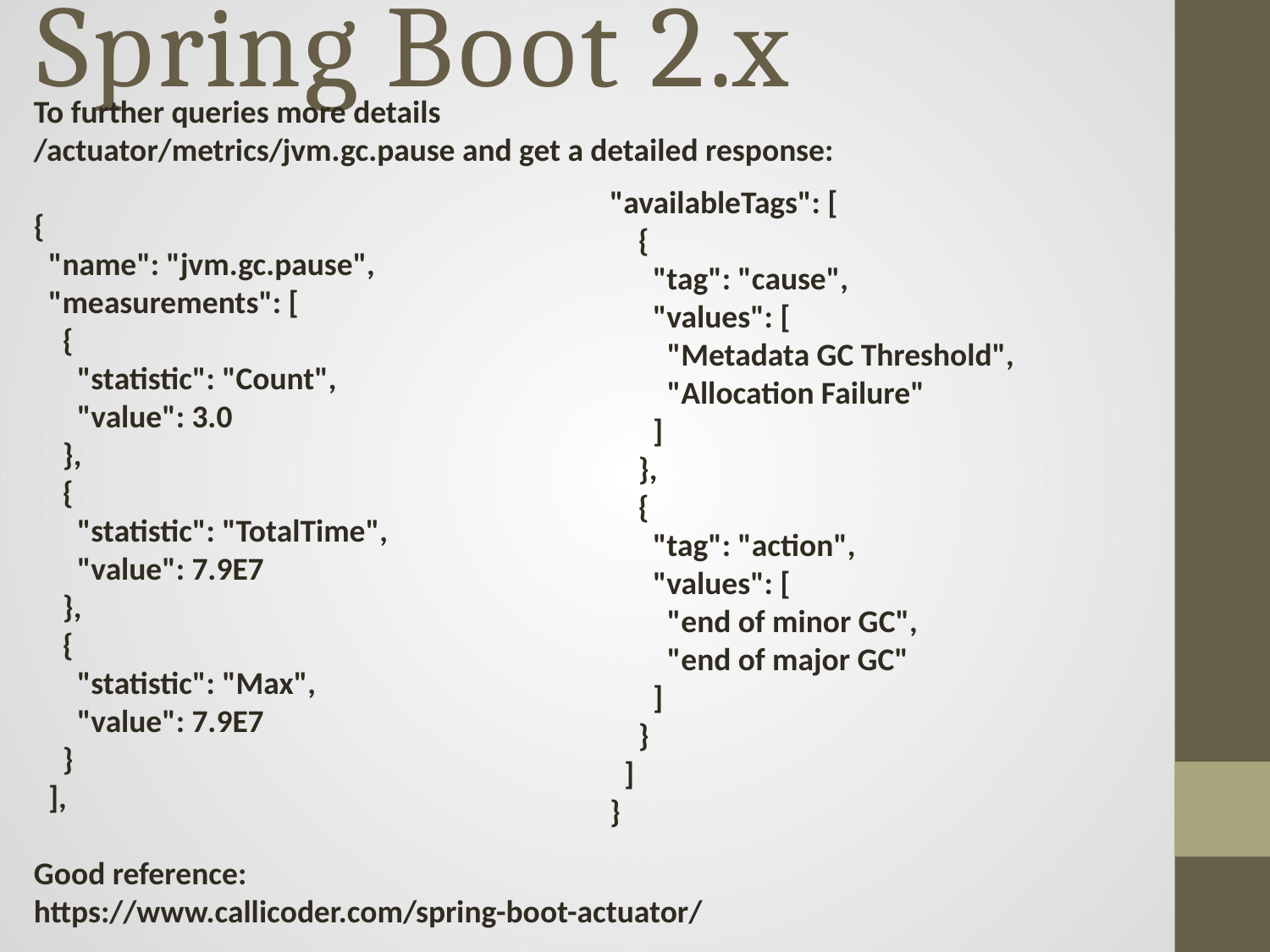

# Spring Boot 2.x
To further queries more details
/actuator/metrics/jvm.gc.pause and get a detailed response:

{
  "name": "jvm.gc.pause",
  "measurements": [
    {
      "statistic": "Count",
      "value": 3.0
    },
    {
      "statistic": "TotalTime",
      "value": 7.9E7
    },
    {
      "statistic": "Max",
      "value": 7.9E7
    }
  ],

Good reference:
https://www.callicoder.com/spring-boot-actuator/
"availableTags": [
    {
      "tag": "cause",
      "values": [
        "Metadata GC Threshold",
        "Allocation Failure"
      ]
    },
    {
      "tag": "action",
      "values": [
        "end of minor GC",
        "end of major GC"
      ]
    }
  ]
}